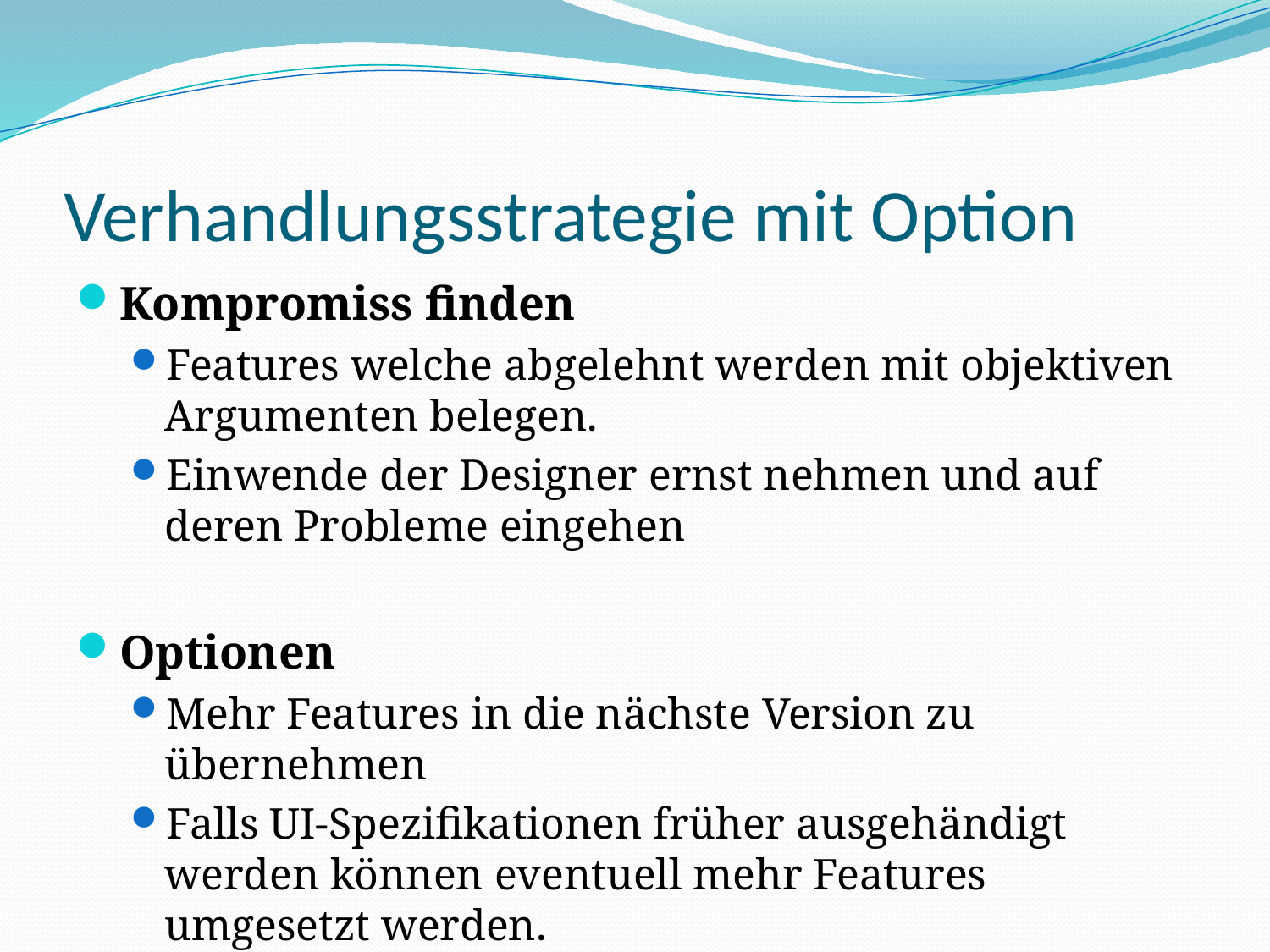

# Verhandlungsstrategie mit Option
Kompromiss finden
Features welche abgelehnt werden mit objektiven Argumenten belegen.
Einwende der Designer ernst nehmen und auf deren Probleme eingehen

Optionen
Mehr Features in die nächste Version zu übernehmen
Falls UI-Spezifikationen früher ausgehändigt werden können eventuell mehr Features umgesetzt werden.